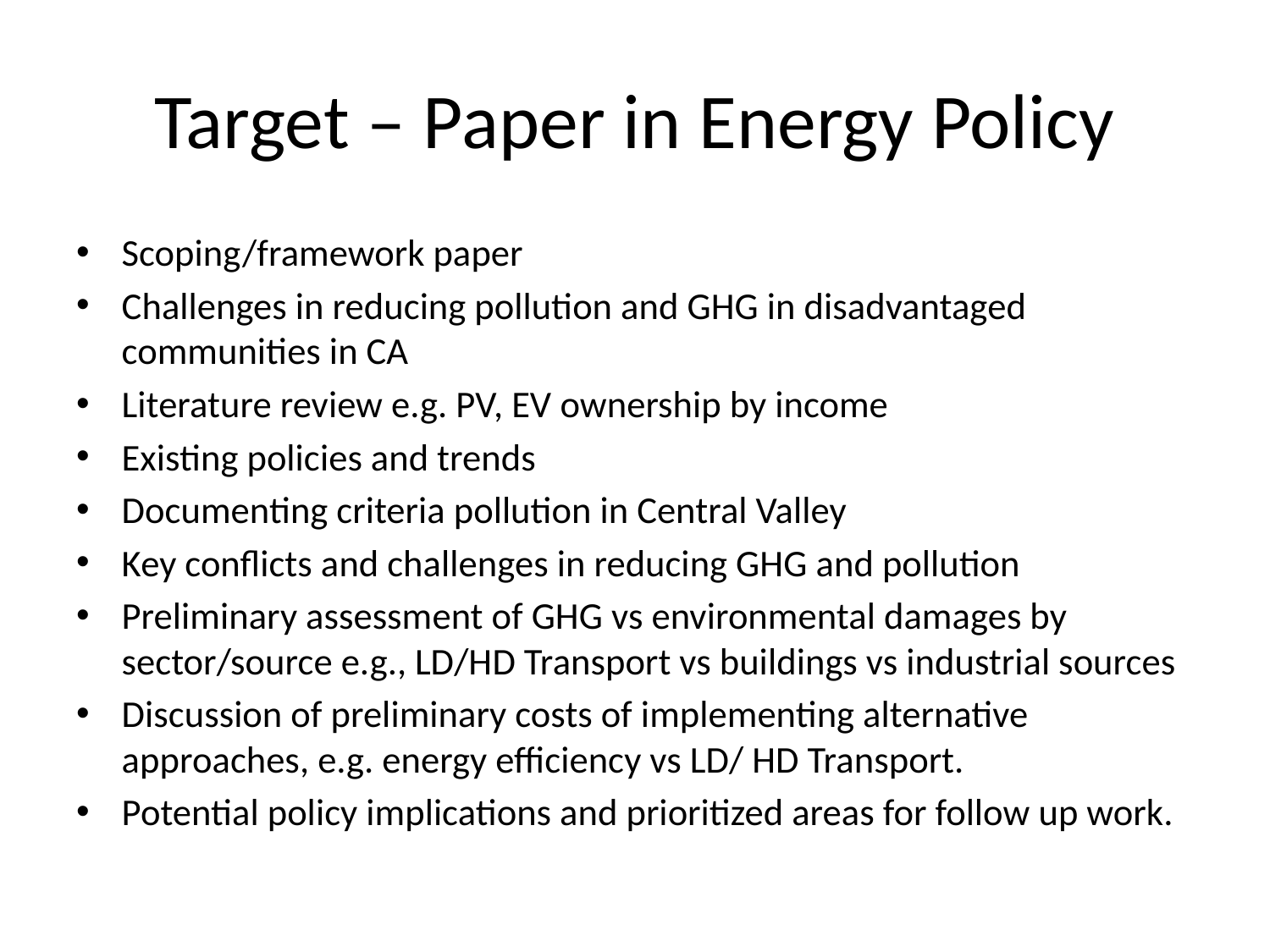

# Target – Paper in Energy Policy
Scoping/framework paper
Challenges in reducing pollution and GHG in disadvantaged communities in CA
Literature review e.g. PV, EV ownership by income
Existing policies and trends
Documenting criteria pollution in Central Valley
Key conflicts and challenges in reducing GHG and pollution
Preliminary assessment of GHG vs environmental damages by sector/source e.g., LD/HD Transport vs buildings vs industrial sources
Discussion of preliminary costs of implementing alternative approaches, e.g. energy efficiency vs LD/ HD Transport.
Potential policy implications and prioritized areas for follow up work.